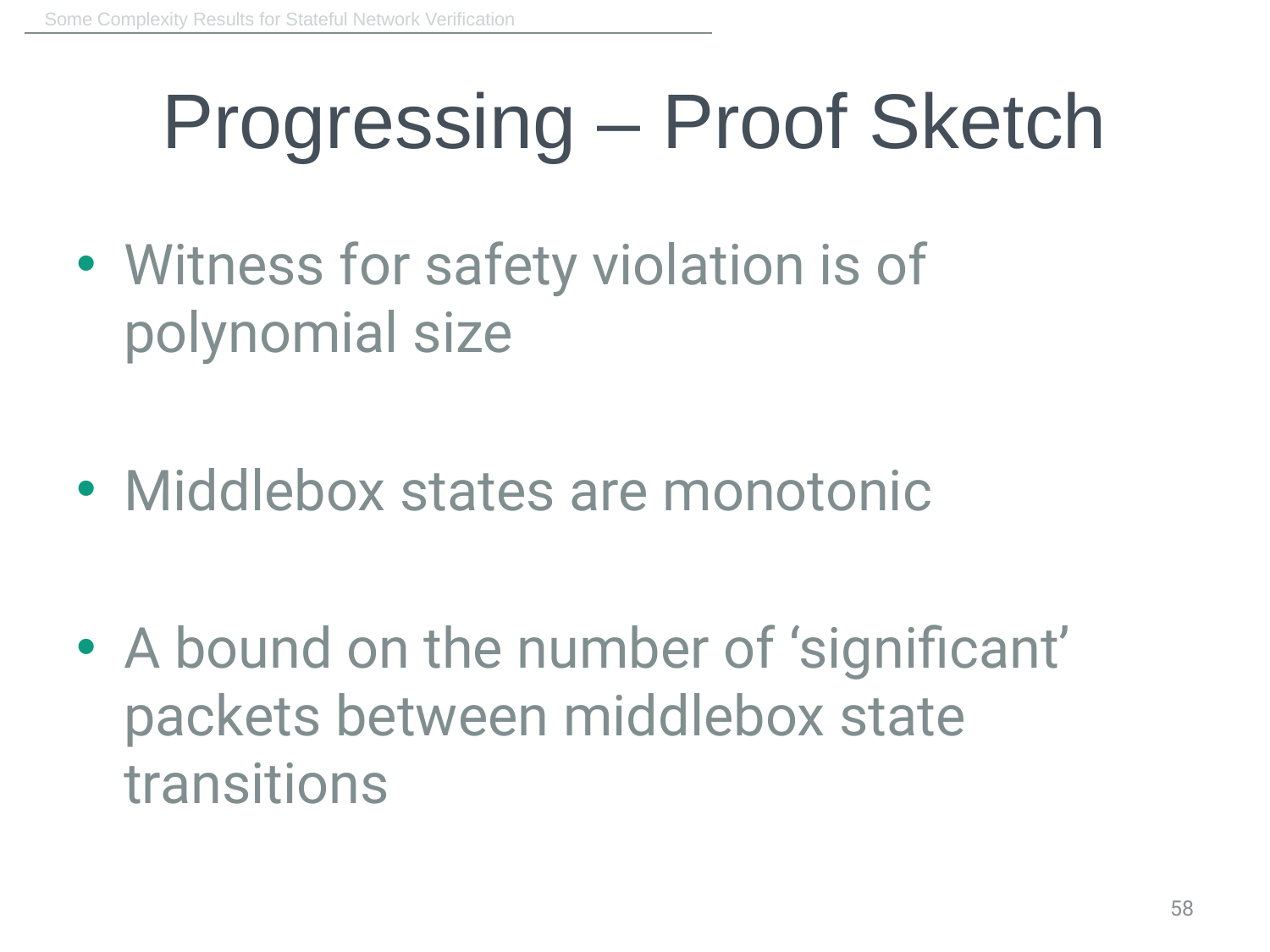

# Progressing – Proof Sketch
Witness for safety violation is of polynomial size

Middlebox states are monotonic

A bound on the number of ‘significant’ packets between middlebox state transitions
58